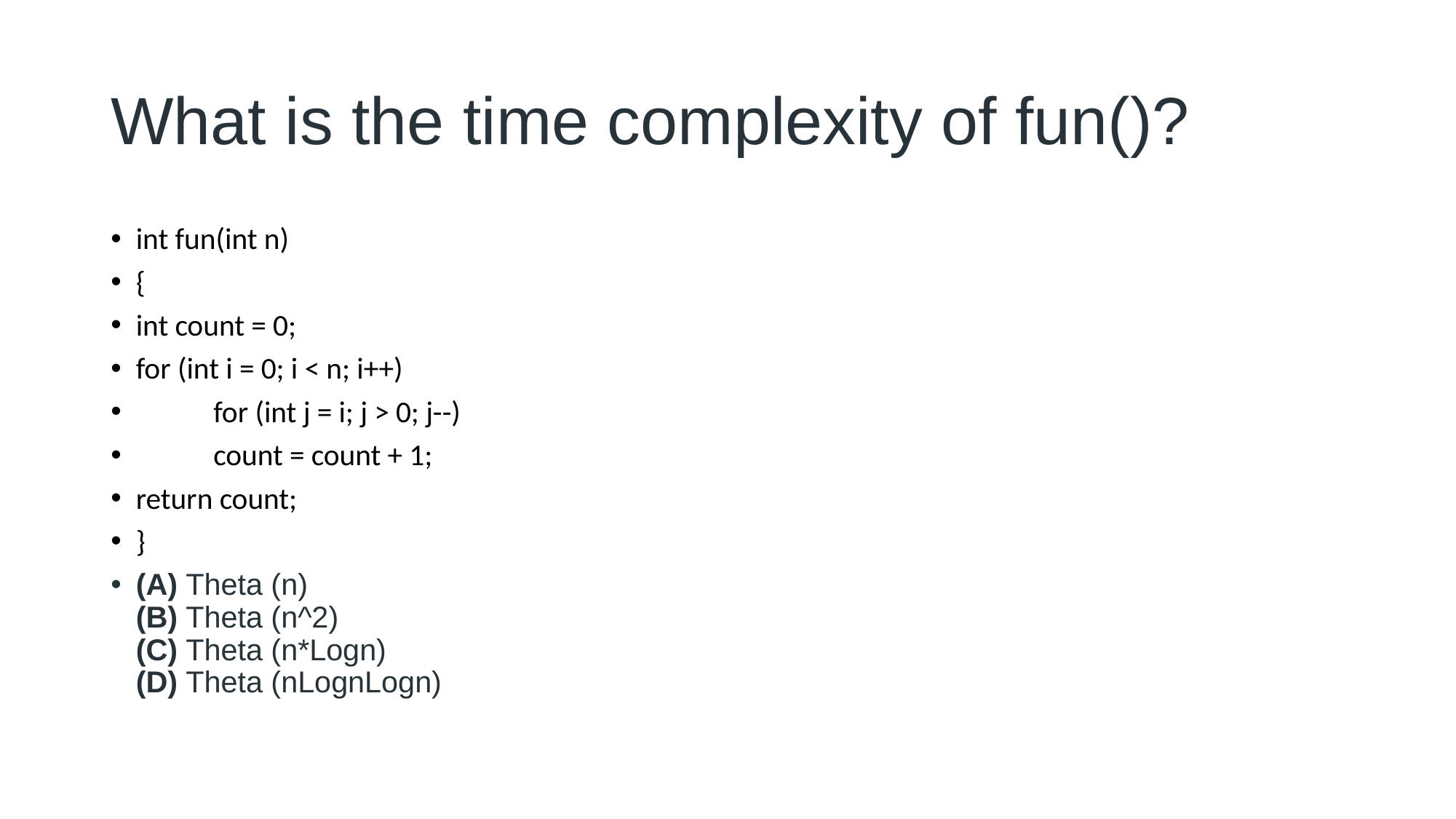

# What is the time complexity of fun()?
int fun(int n)
{
int count = 0;
for (int i = 0; i < n; i++)
	for (int j = i; j > 0; j--)
		count = count + 1;
return count;
}
(A) Theta (n)
(B) Theta (n^2)
(C) Theta (n*Logn)
(D) Theta (nLognLogn)